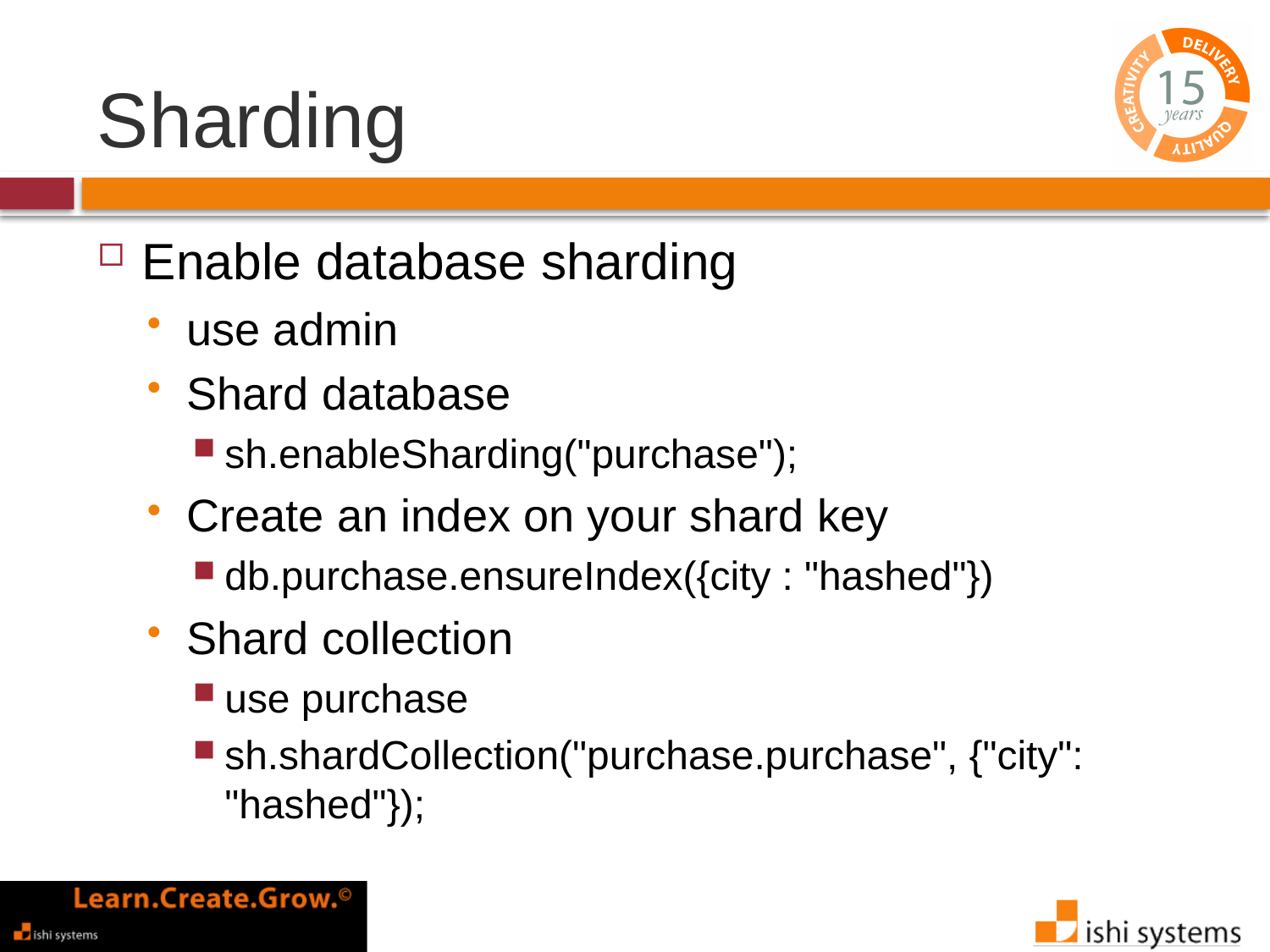

# Sharding
Enable database sharding
use admin
Shard database
sh.enableSharding("purchase");
Create an index on your shard key
db.purchase.ensureIndex({city : "hashed"})
Shard collection
use purchase
sh.shardCollection("purchase.purchase", {"city": "hashed"});